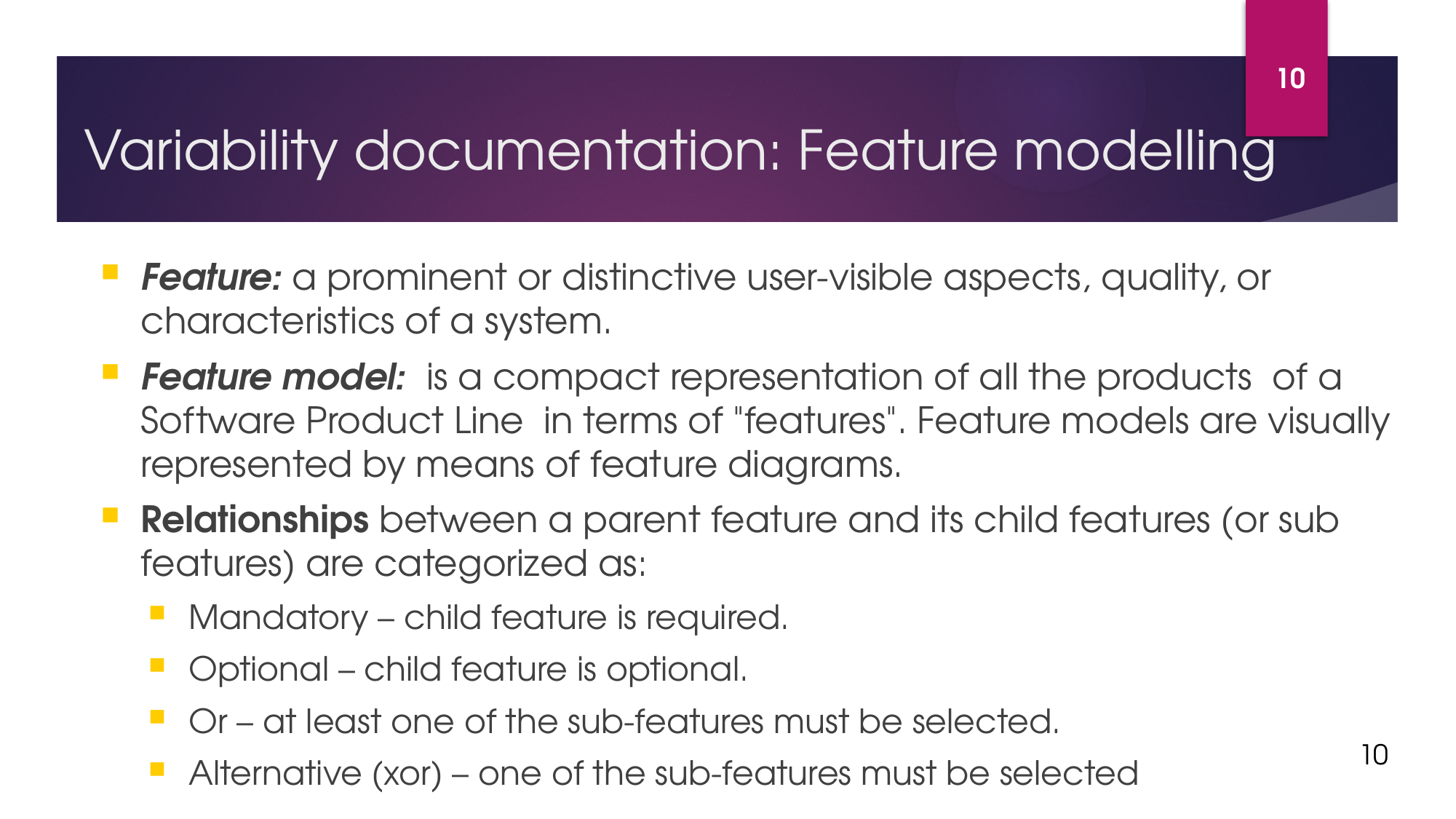

10
Variability documentation: Feature modelling

Feature: a prominent or distinctive user-visible aspects, quality, or characteristics of a system.
Feature model:  is a compact representation of all the products  of a Software Product Line  in terms of "features". Feature models are visually represented by means of feature diagrams.
Relationships between a parent feature and its child features (or sub features) are categorized as:
Mandatory – child feature is required.
Optional – child feature is optional.
Or – at least one of the sub-features must be selected.
Alternative (xor) – one of the sub-features must be selected

10